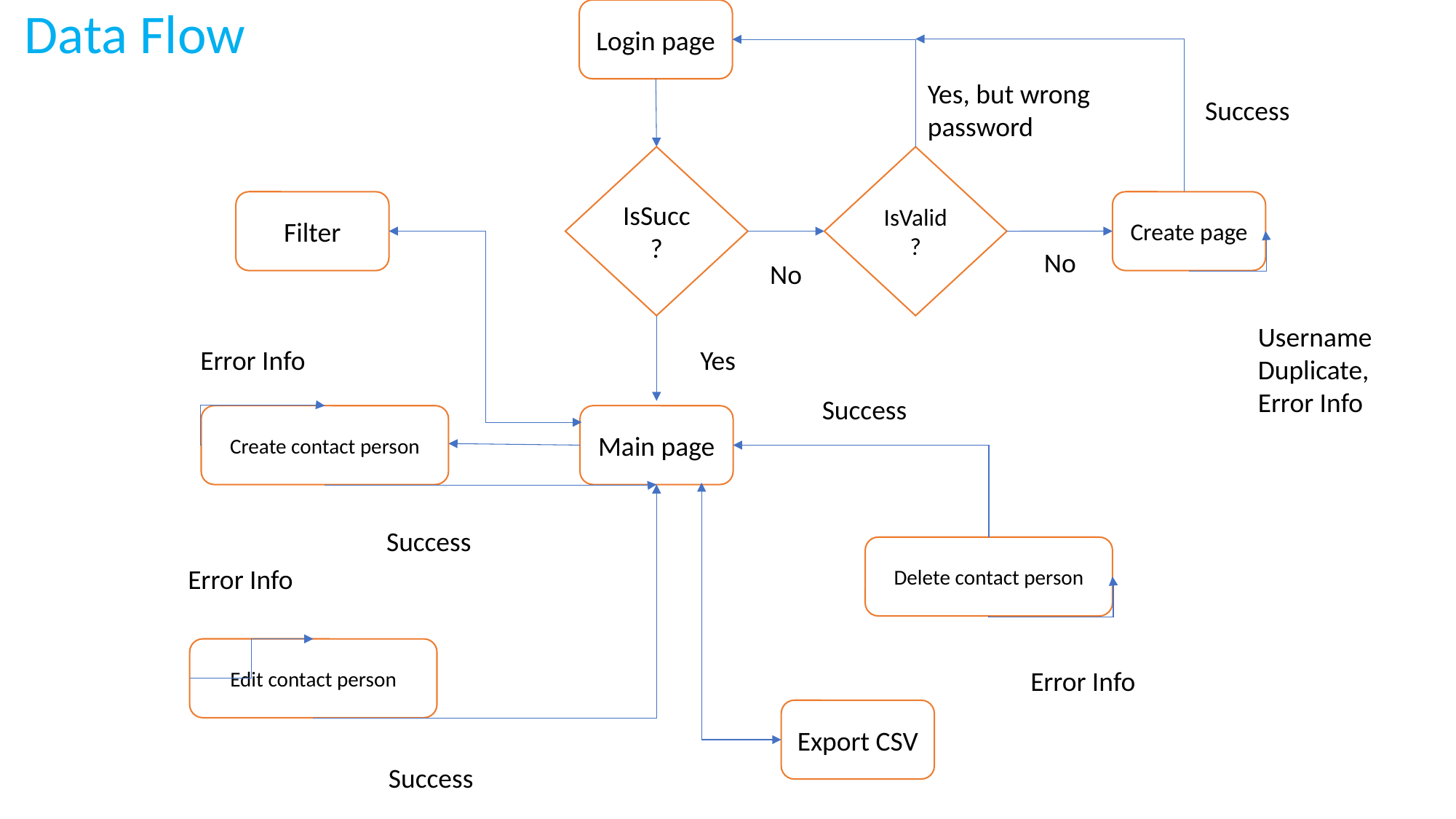

Login page
Data Flow
Yes, but wrong
password
Success
IsValid?
IsSucc?
Filter
Create page
No
No
Username
Duplicate,
Error Info
Error Info
Yes
Success
Create contact person
Main page
Success
Delete contact person
Error Info
Edit contact person
Error Info
Export CSV
Success